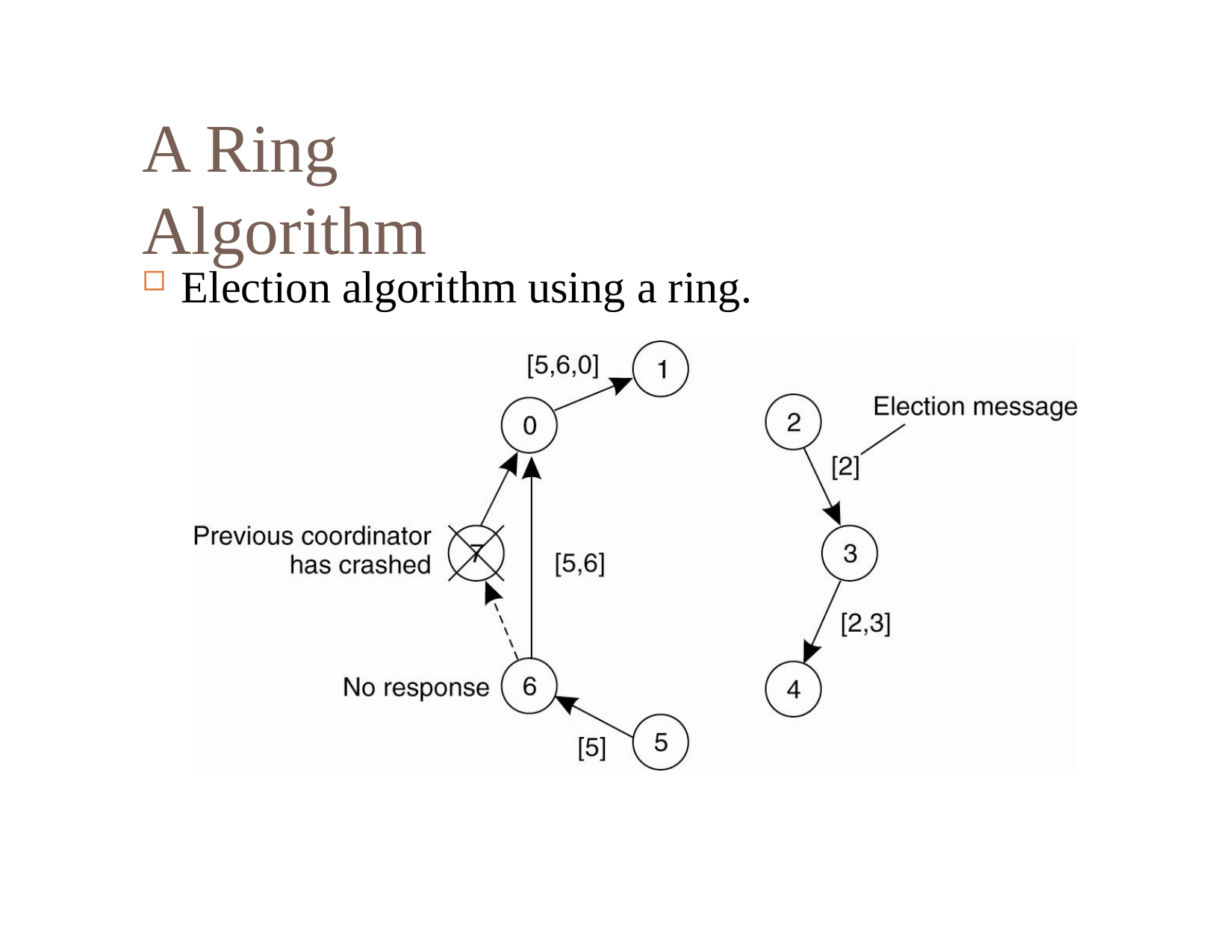

# A Ring Algorithm
Election algorithm using a ring.